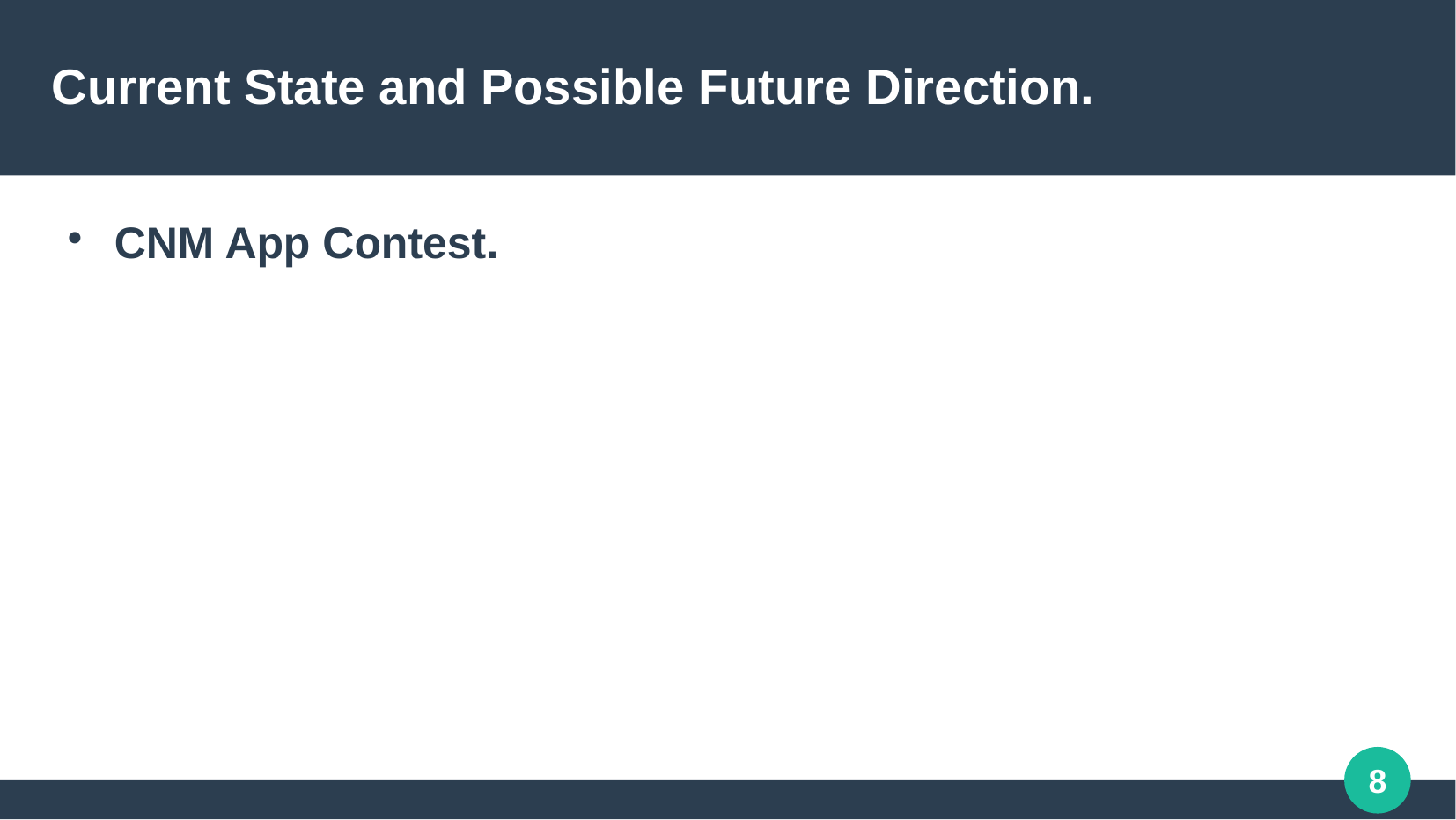

Current State and Possible Future Direction.
CNM App Contest.